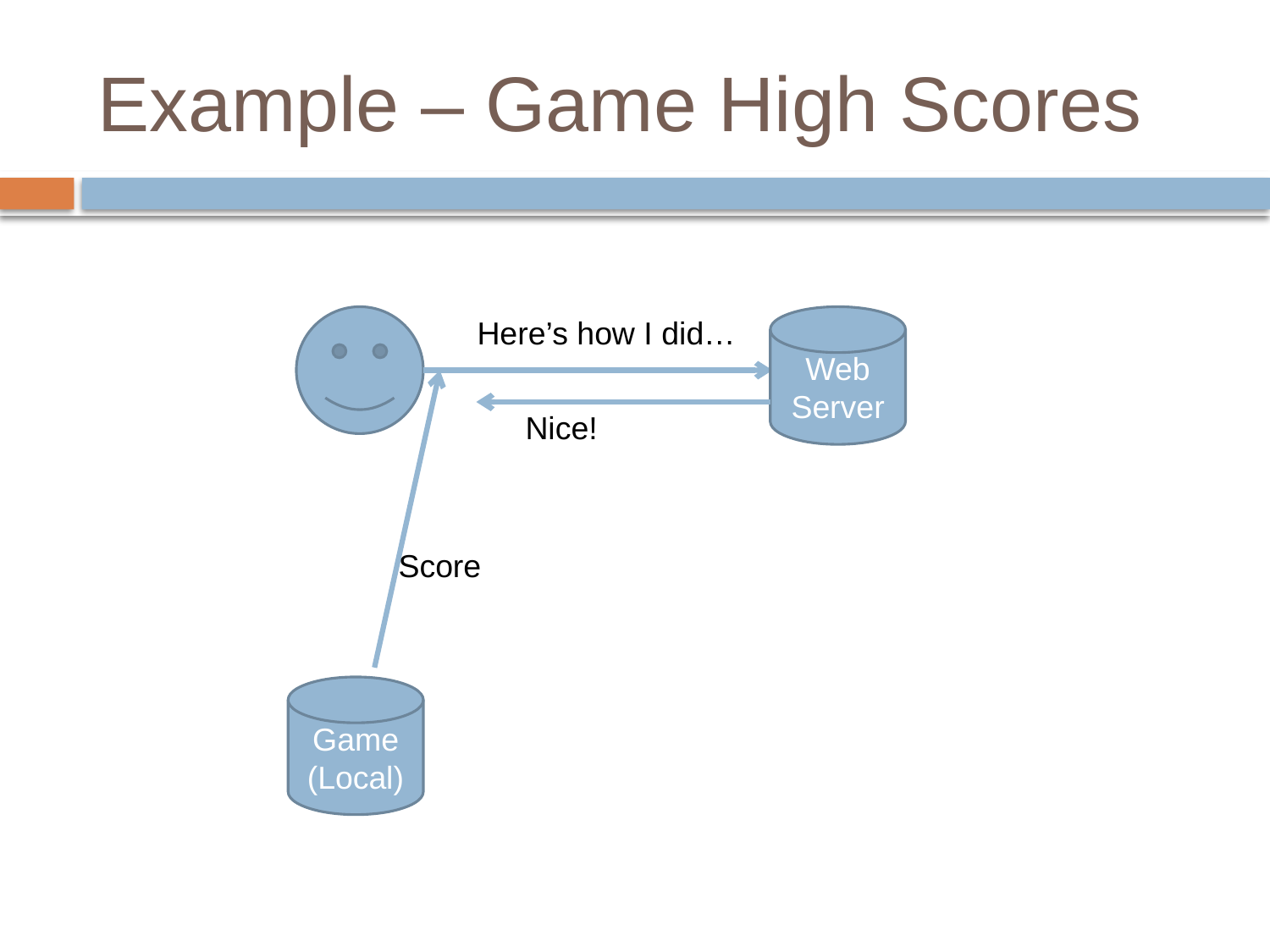

# Example – Game High Scores

Here’s how I did…
Web
Server
Nice!
Score
Game
(Local)